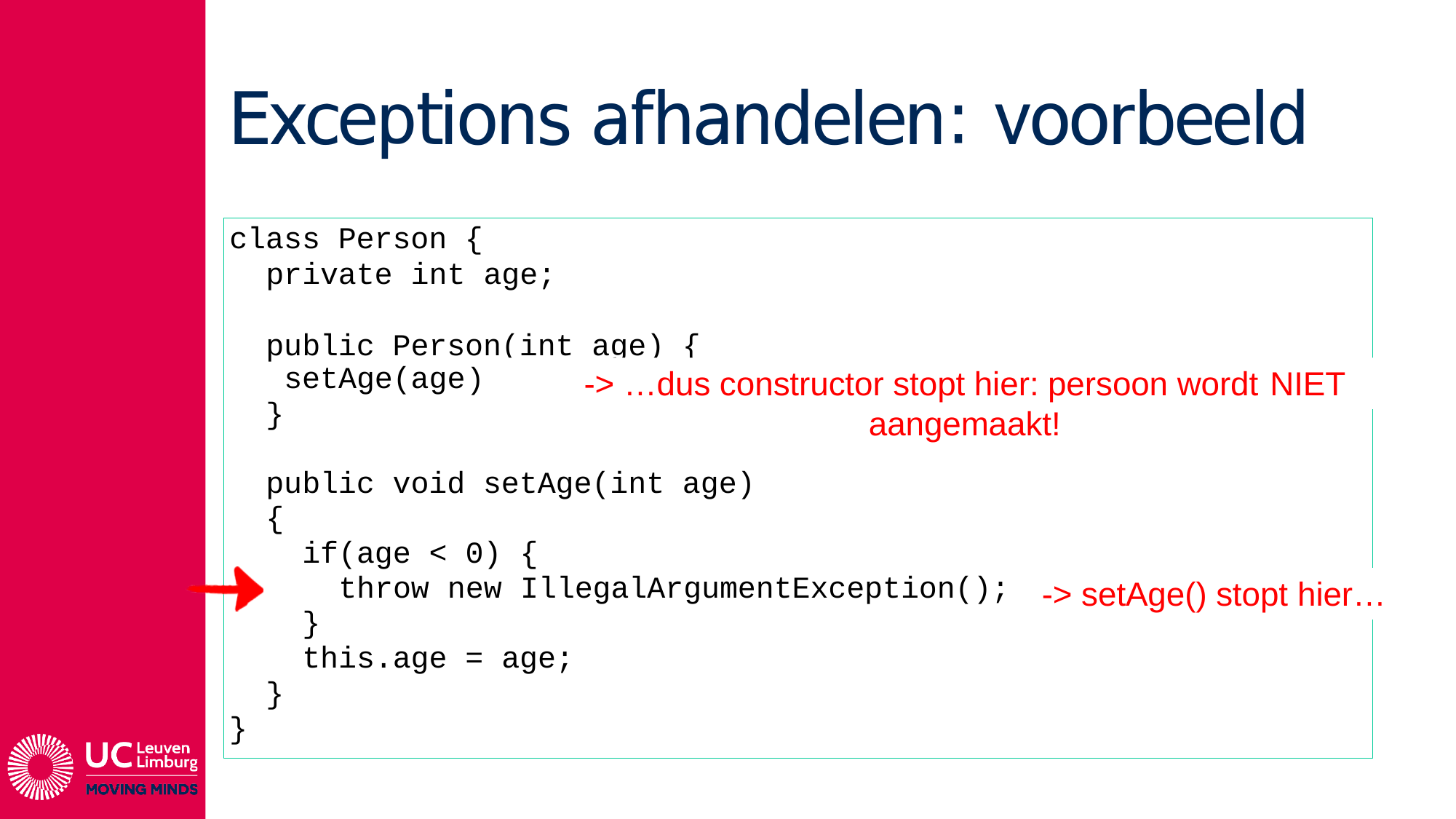

# Exceptions afhandelen: voorbeeld
class Person {
private int age;

public Person(int age) {

setAge(age
}

-> …dus constructor stopt hier: persoon wordt NIET
aangemaakt!
);
public void setAge(int age)
{
if(age < 0) {
throw new IllegalArgumentException();
}
this.age = age;
}

-> setAge() stopt hier…
}